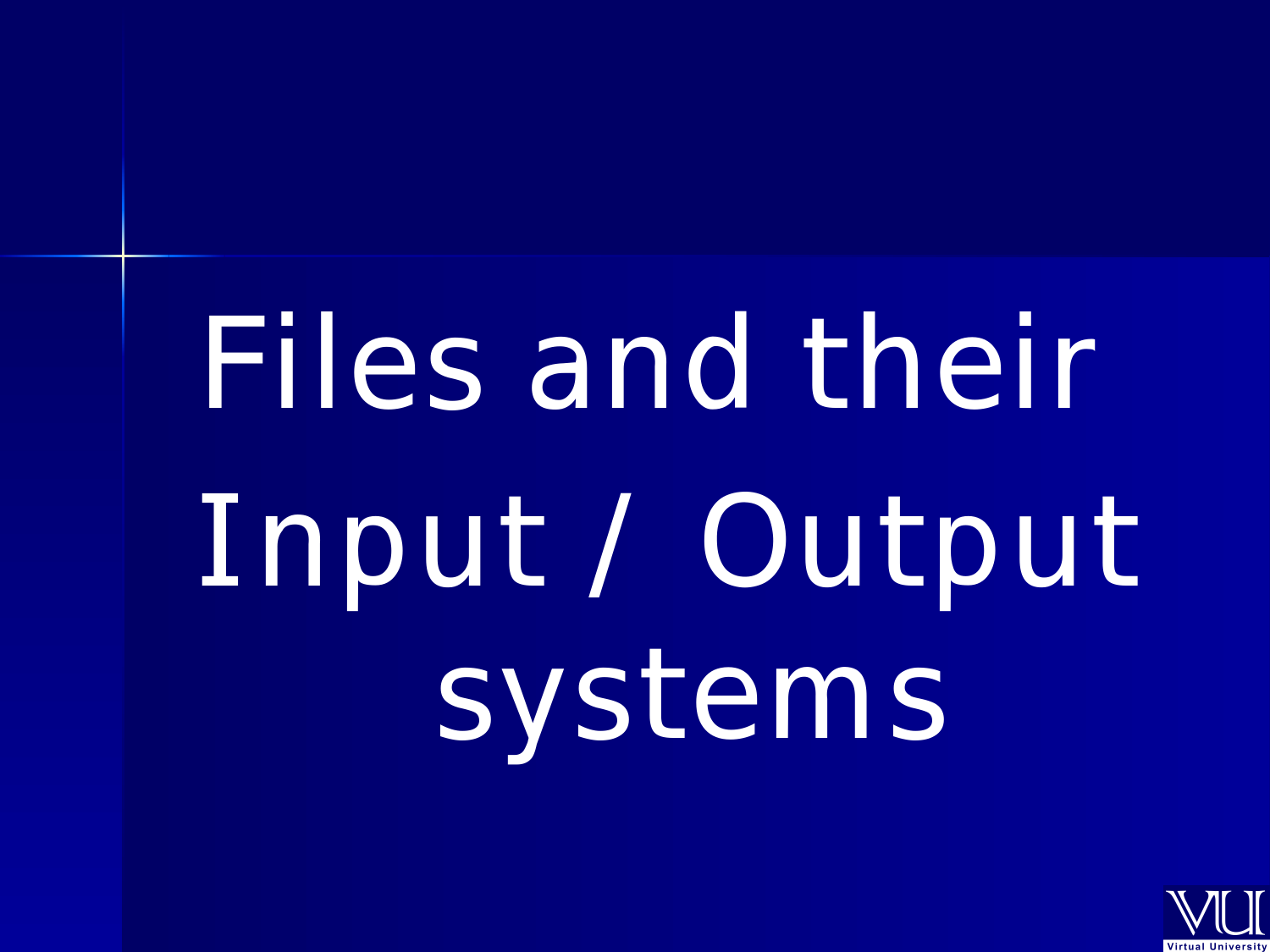

Files and their
Input / Output systems